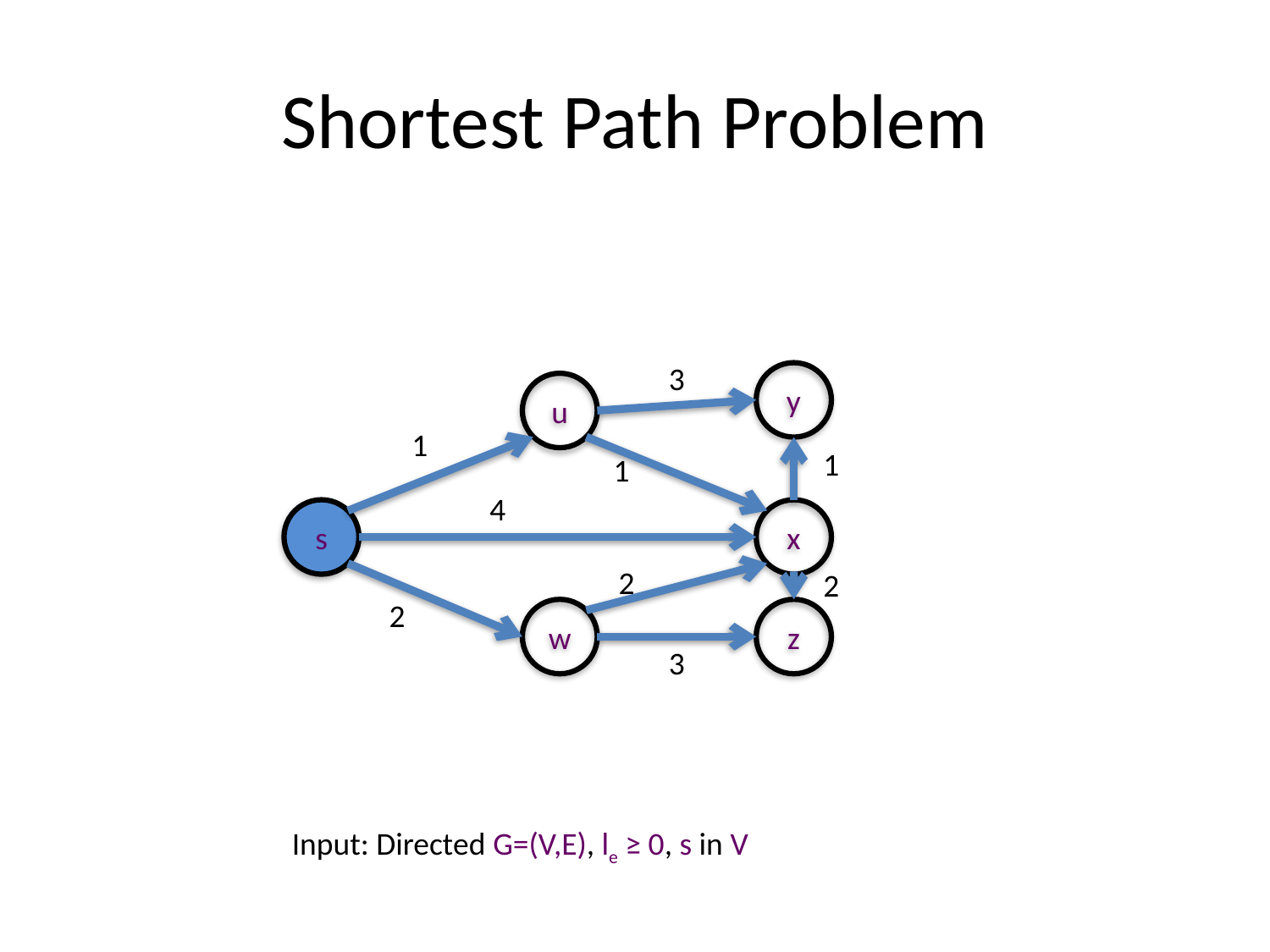

# Shortest Path Problem
3
1
1
1
4
2
2
2
3
y
u
s
x
w
z
Input: Directed G=(V,E), le ≥ 0, s in V